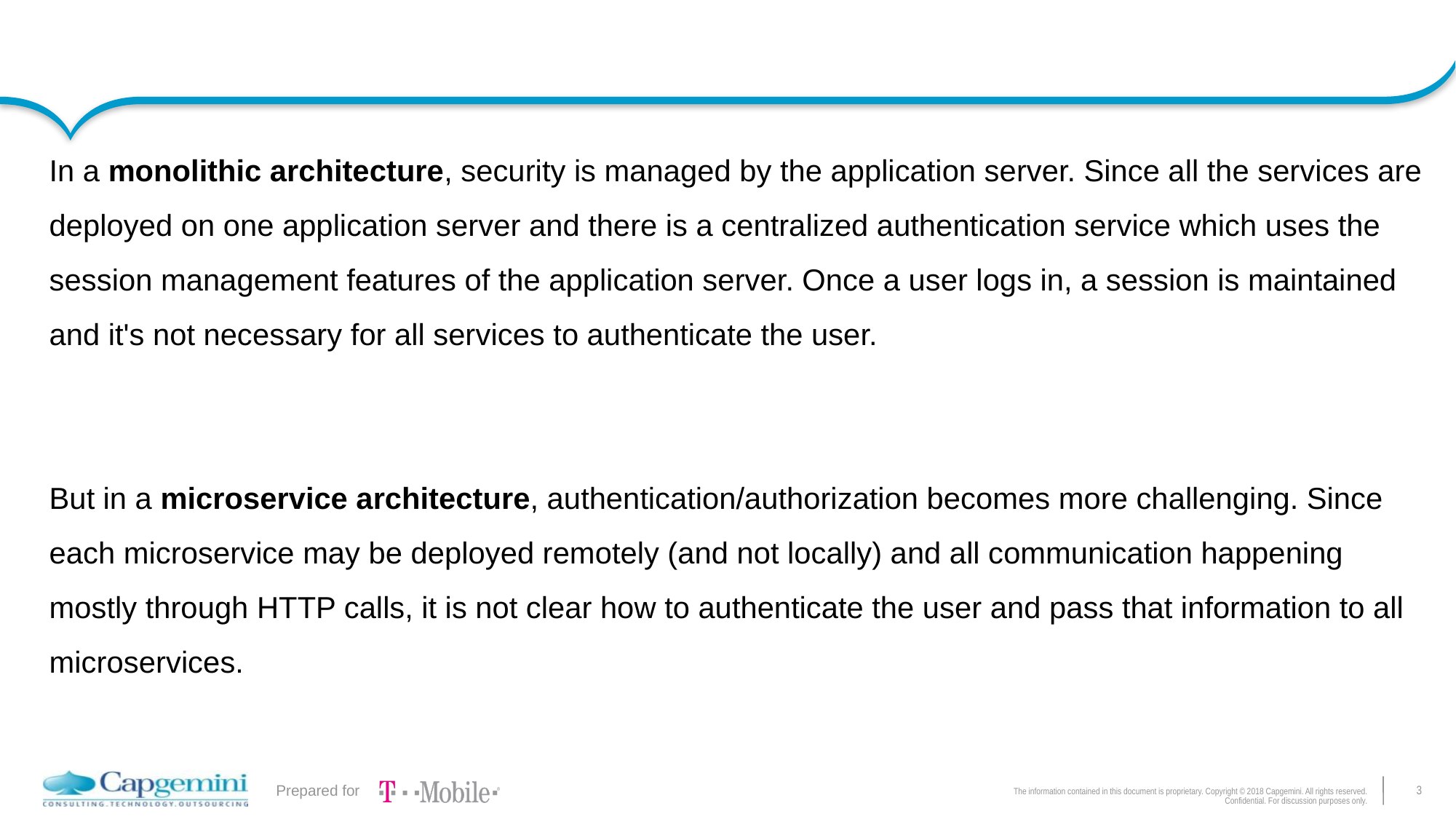

In a monolithic architecture, security is managed by the application server. Since all the services are deployed on one application server and there is a centralized authentication service which uses the session management features of the application server. Once a user logs in, a session is maintained and it's not necessary for all services to authenticate the user.

But in a microservice architecture, authentication/authorization becomes more challenging. Since each microservice may be deployed remotely (and not locally) and all communication happening mostly through HTTP calls, it is not clear how to authenticate the user and pass that information to all microservices.